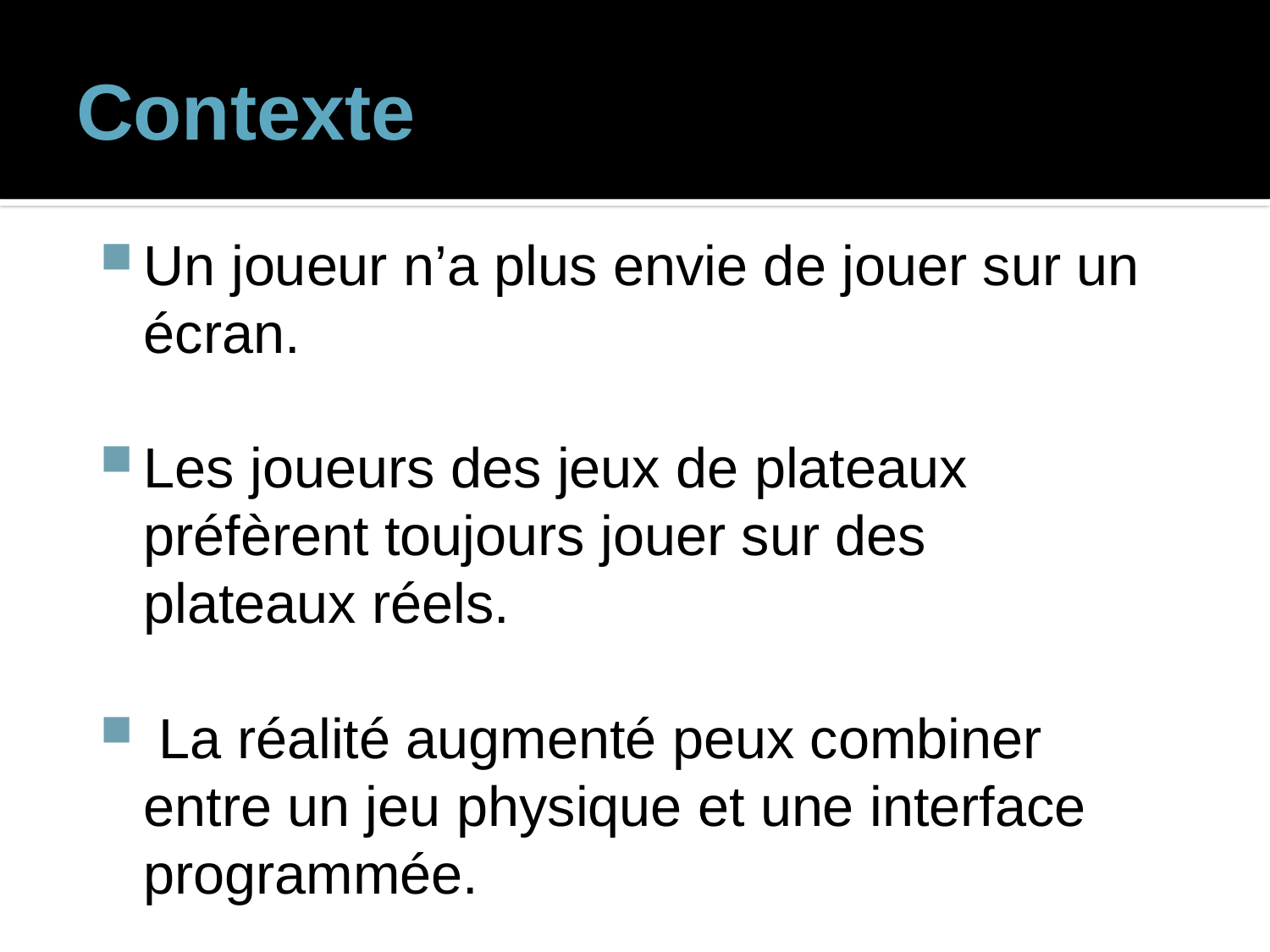

# Contexte
Un joueur n’a plus envie de jouer sur un écran.

Les joueurs des jeux de plateaux préfèrent toujours jouer sur des plateaux réels.

 La réalité augmenté peux combiner entre un jeu physique et une interface programmée.